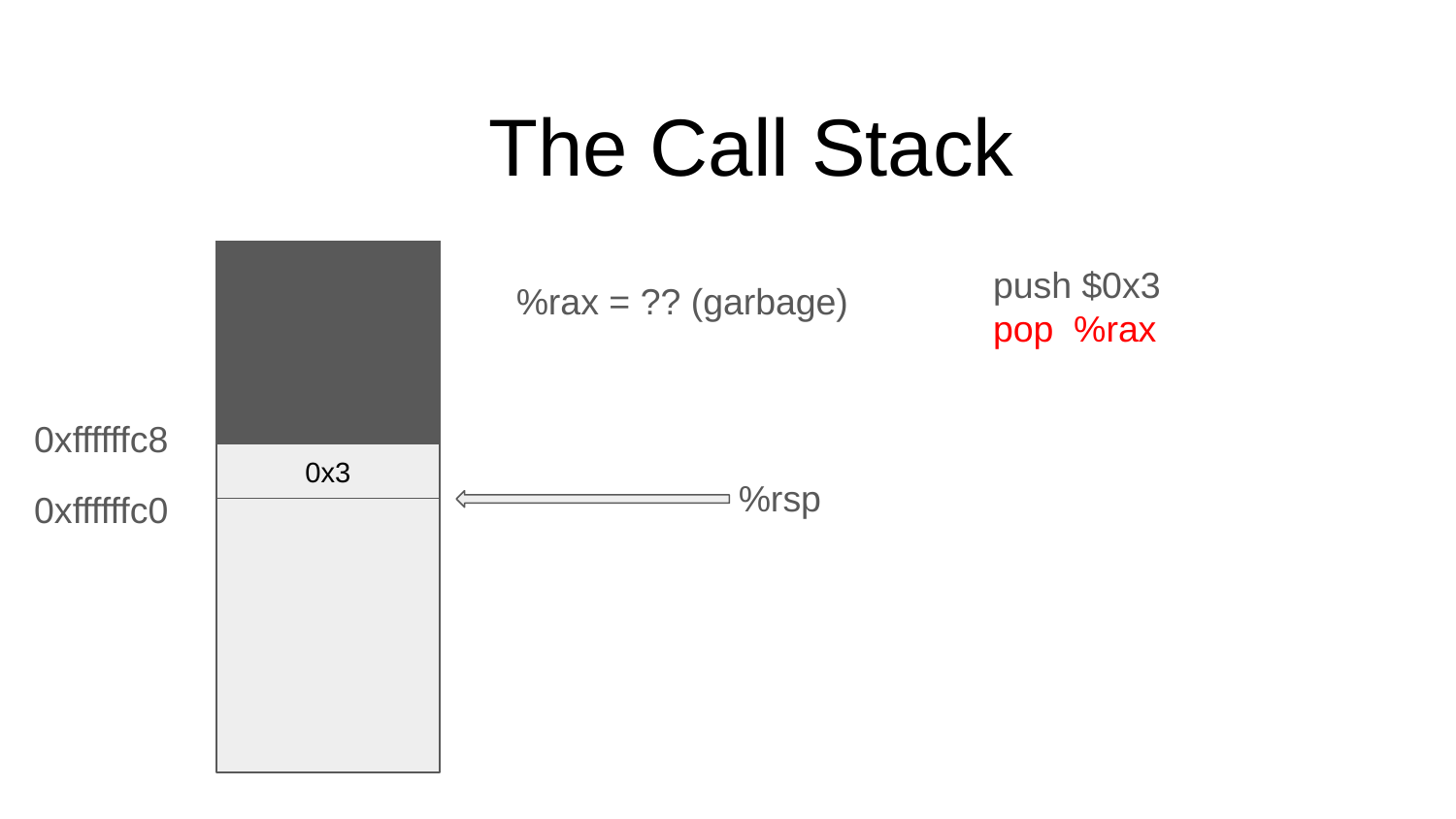

# The Call Stack

push $0x3
pop  %rax
%rax = ?? (garbage)
0xffffffc8
0x3
%rsp
0xffffffc0